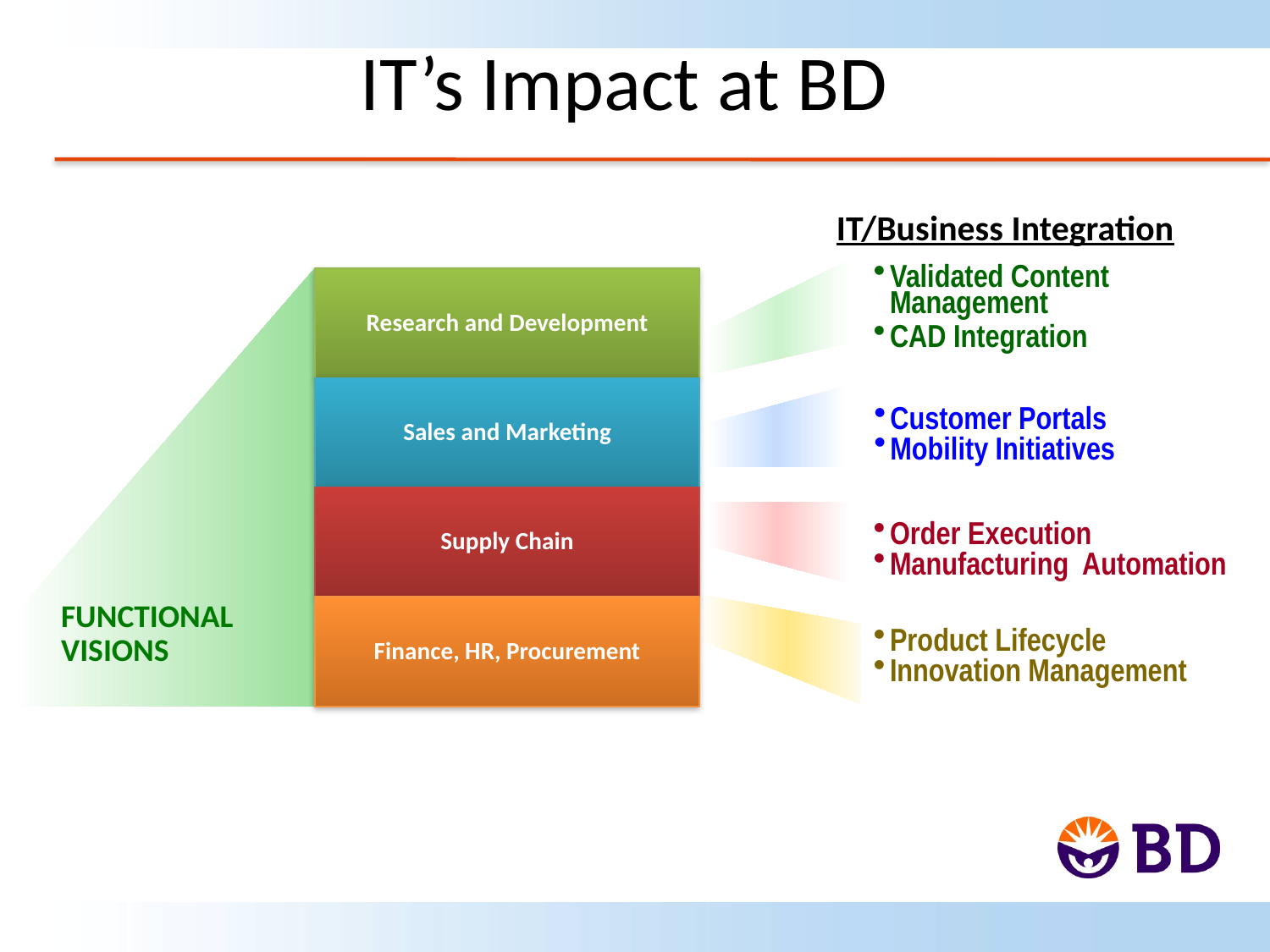

# IT’s Impact at BD
IT/Business Integration
Validated Content Management
CAD Integration

Customer Portals
Mobility Initiatives
Order Execution
Manufacturing  Automation
Product Lifecycle
Innovation Management
Research and Development
Sales and Marketing
Supply Chain
Finance, HR, Procurement

FUNCTIONAL
VISIONS